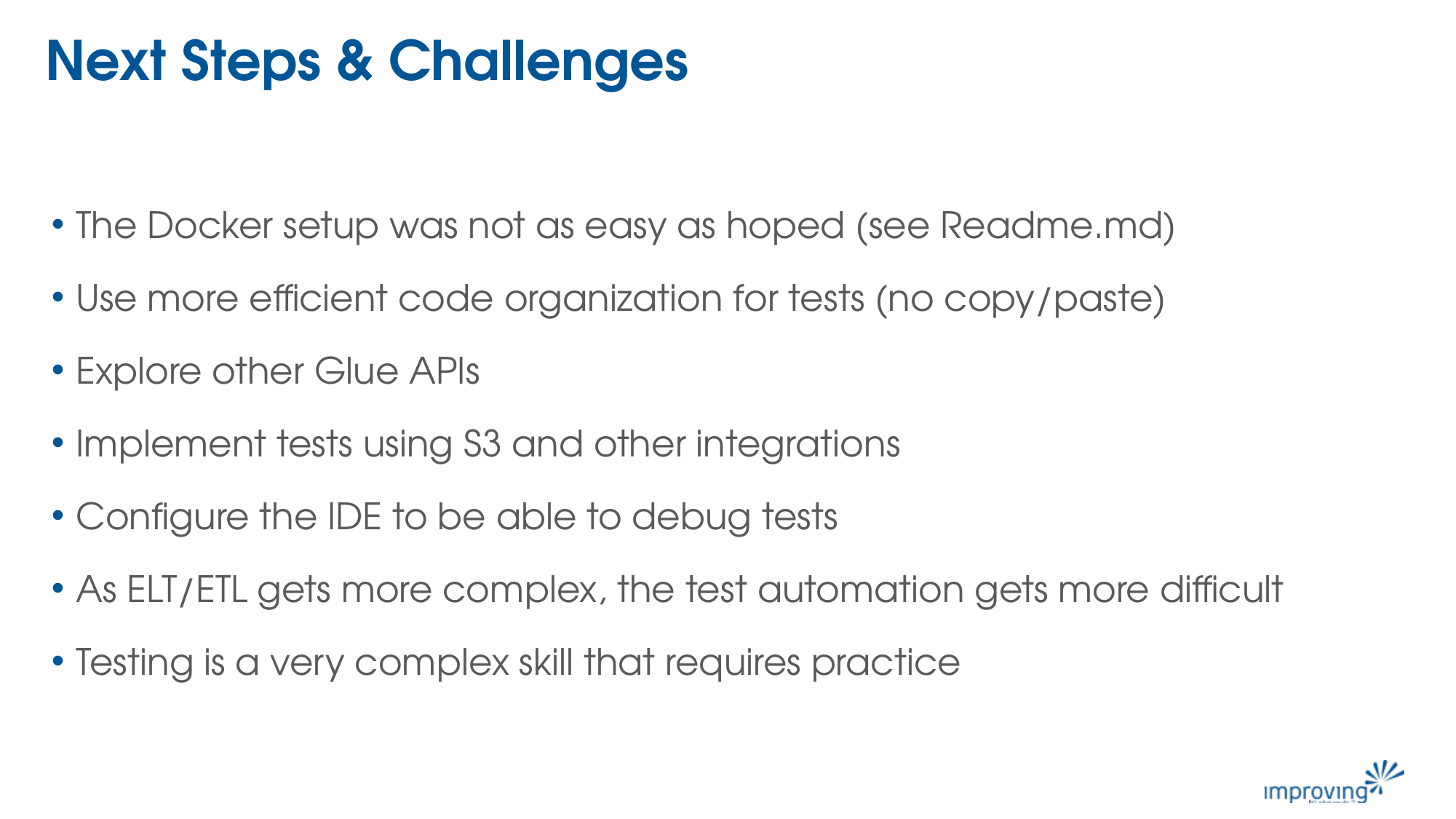

# Next Steps & Challenges

The Docker setup was not as easy as hoped (see Readme.md)
Use more efficient code organization for tests (no copy/paste)
Explore other Glue APIs
Implement tests using S3 and other integrations
Configure the IDE to be able to debug tests
As ELT/ETL gets more complex, the test automation gets more difficult
Testing is a very complex skill that requires practice